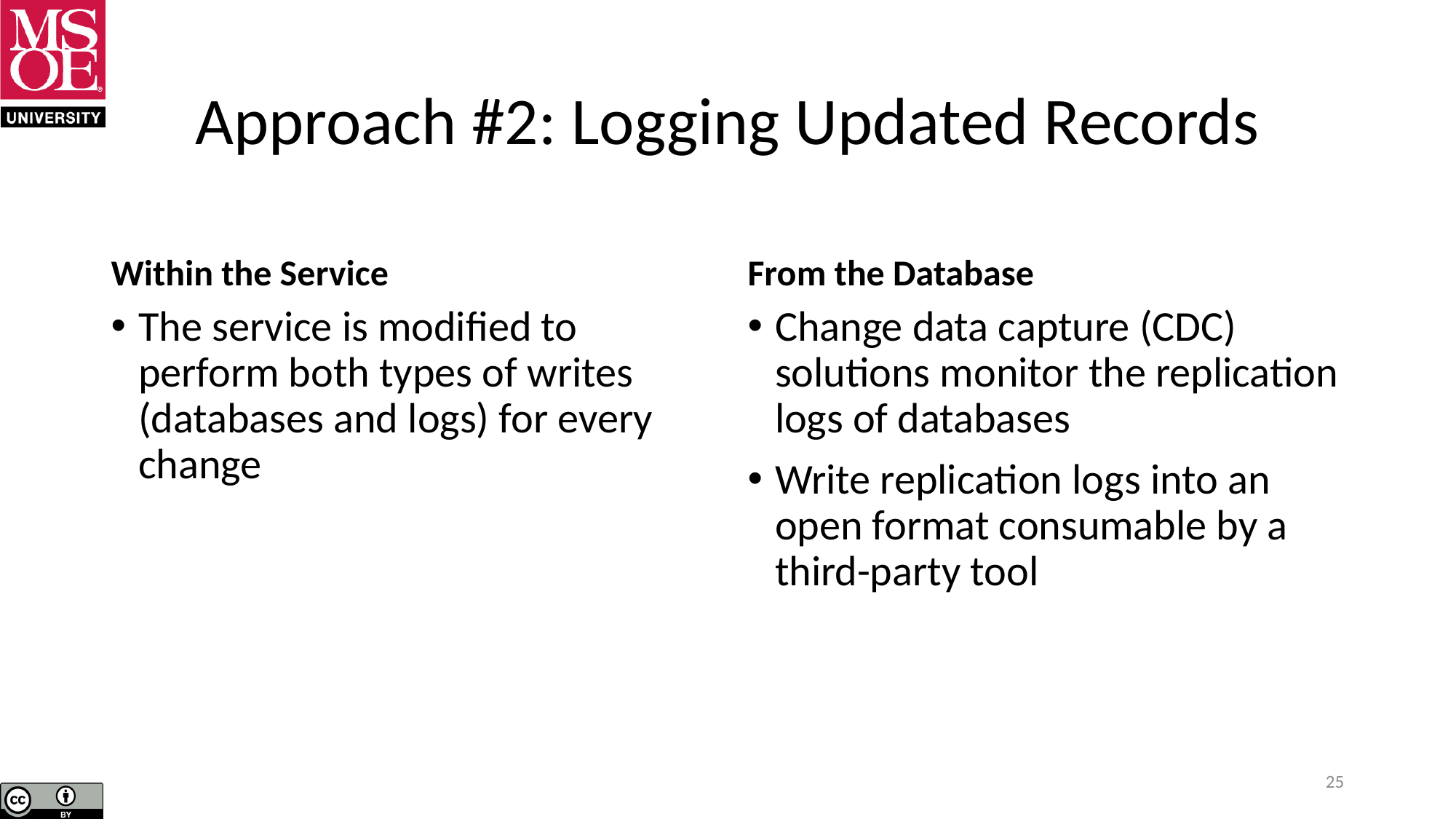

# Approach #2: Logging Updated Records
Within the Service
From the Database
The service is modified to perform both types of writes (databases and logs) for every change

Change data capture (CDC) solutions monitor the replication logs of databases
Write replication logs into an open format consumable by a third-party tool
25